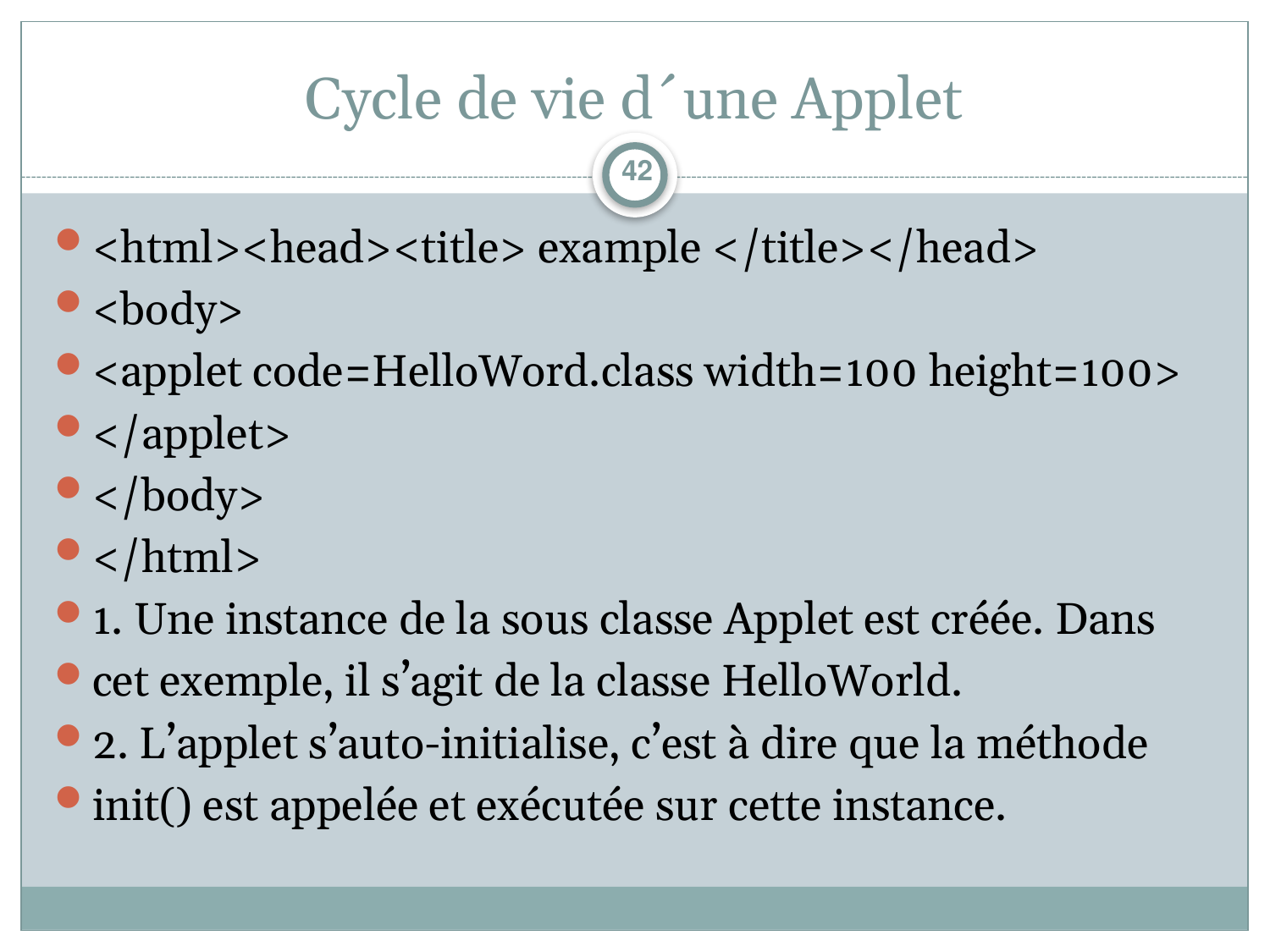

# Cycle de vie d´une Applet
42
<html><head><title> example </title></head>
<body>
<applet code=HelloWord.class width=100 height=100>
</applet>
</body>
</html>
1. Une instance de la sous classe Applet est créée. Dans
cet exemple, il s’agit de la classe HelloWorld.
2. L’applet s’auto-initialise, c’est à dire que la méthode
init() est appelée et exécutée sur cette instance.